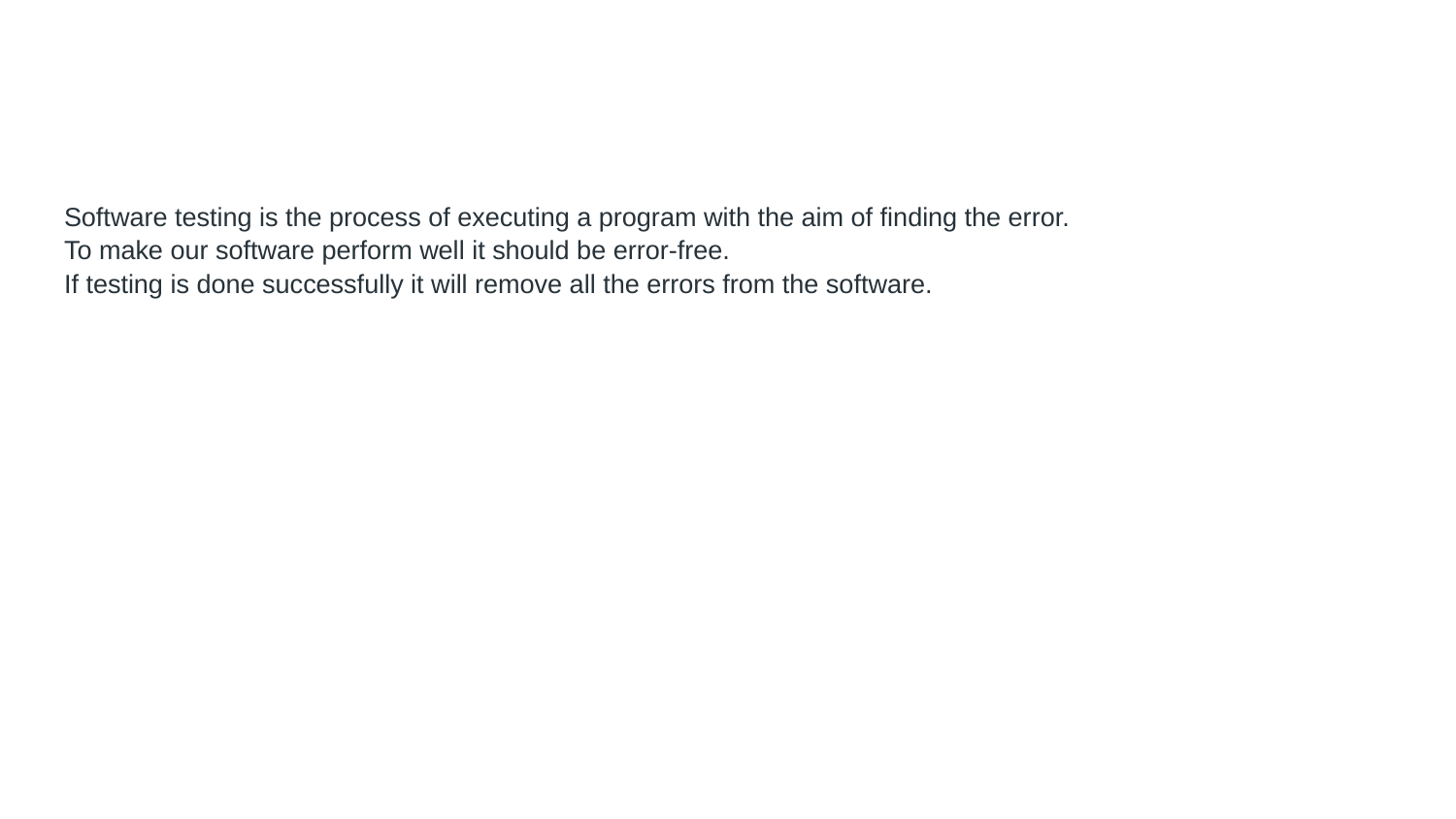

#
Software testing is the process of executing a program with the aim of finding the error.
To make our software perform well it should be error-free.
If testing is done successfully it will remove all the errors from the software.